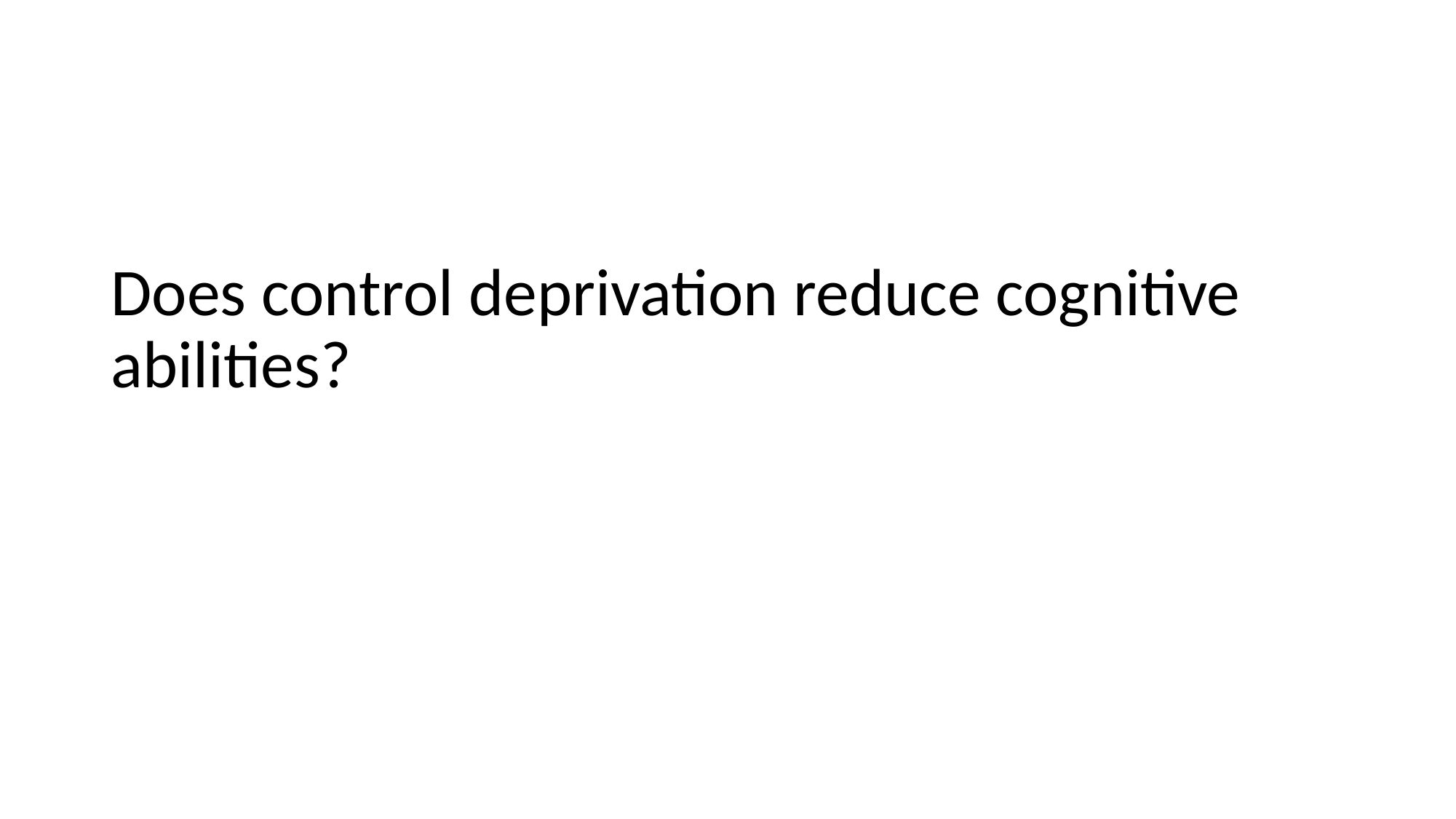

# Does control deprivation reduce cognitive abilities?